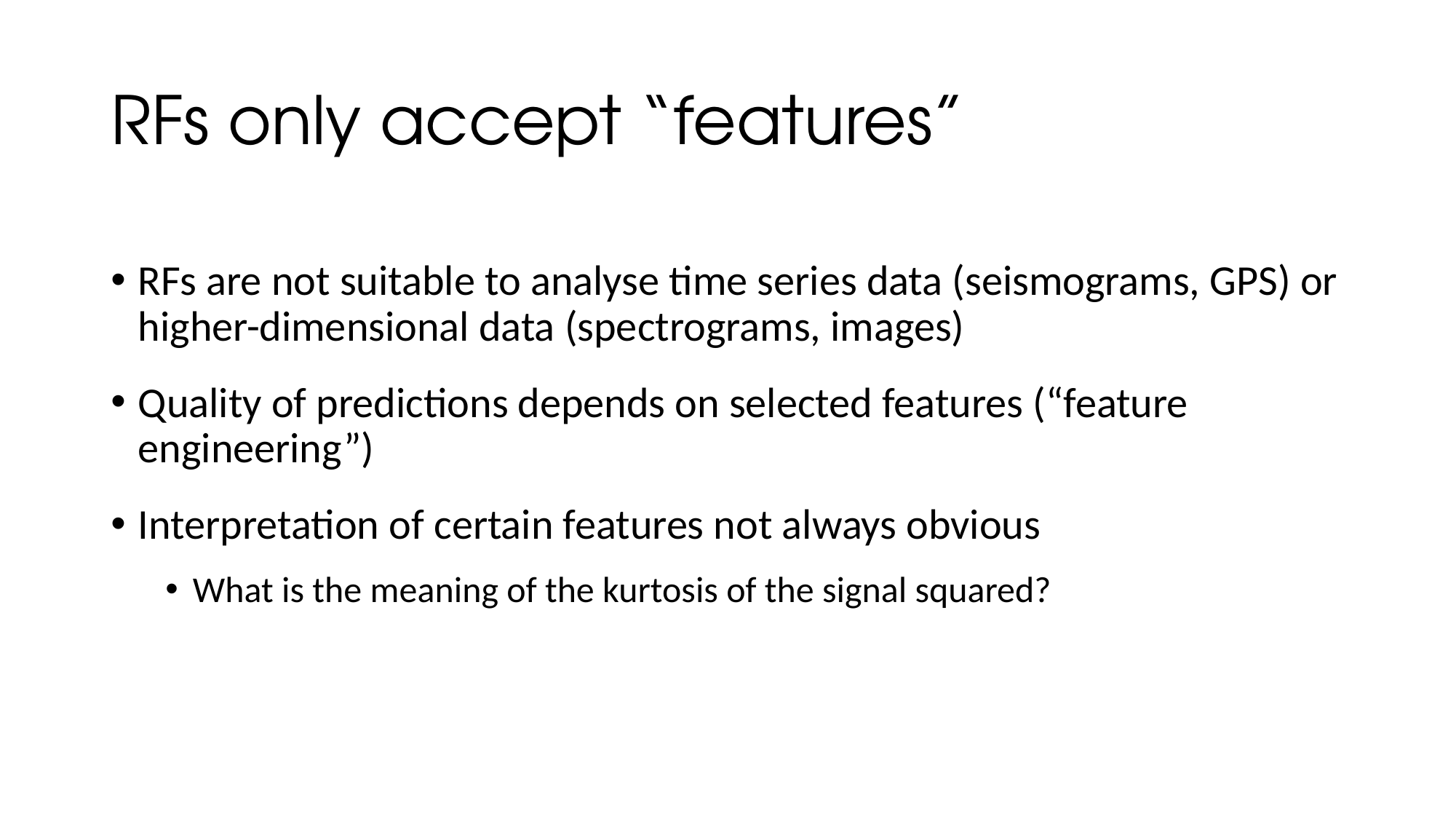

# RFs only accept “features”
RFs are not suitable to analyse time series data (seismograms, GPS) or higher-dimensional data (spectrograms, images)
Quality of predictions depends on selected features (“feature engineering”)
Interpretation of certain features not always obvious
What is the meaning of the kurtosis of the signal squared?